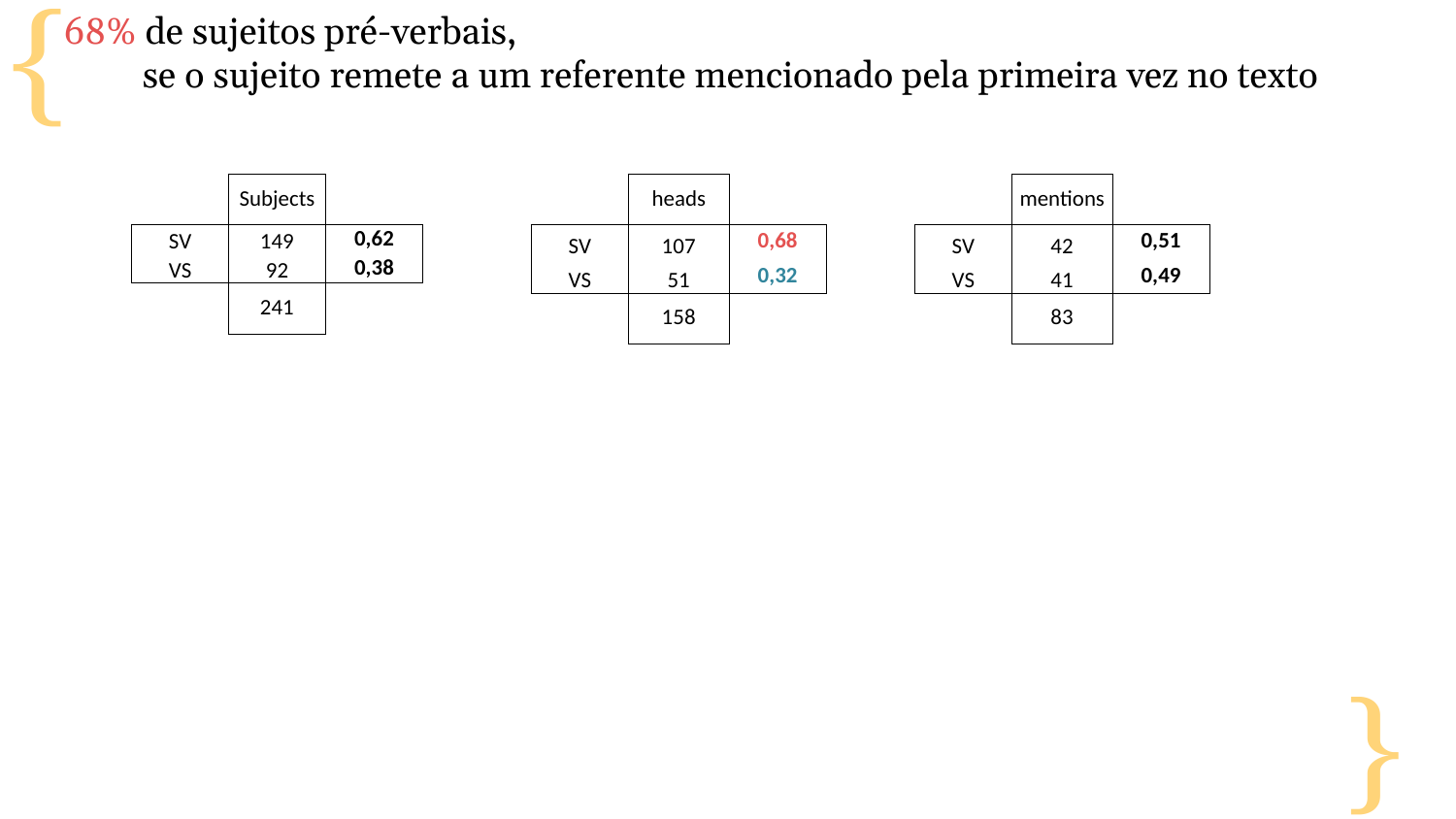

68% de sujeitos pré-verbais,
         se o sujeito remete a um referente mencionado pela primeira vez no texto
|  | Subjects |  |
| --- | --- | --- |
| SV | 149 | 0,62 |
| VS | 92 | 0,38 |
|  | 241 |  |
|  | heads |  |
| --- | --- | --- |
| SV | 107 | 0,68 |
| VS | 51 | 0,32 |
|  | 158 |  |
|  | mentions |  |
| --- | --- | --- |
| SV | 42 | 0,51 |
| VS | 41 | 0,49 |
|  | 83 |  |